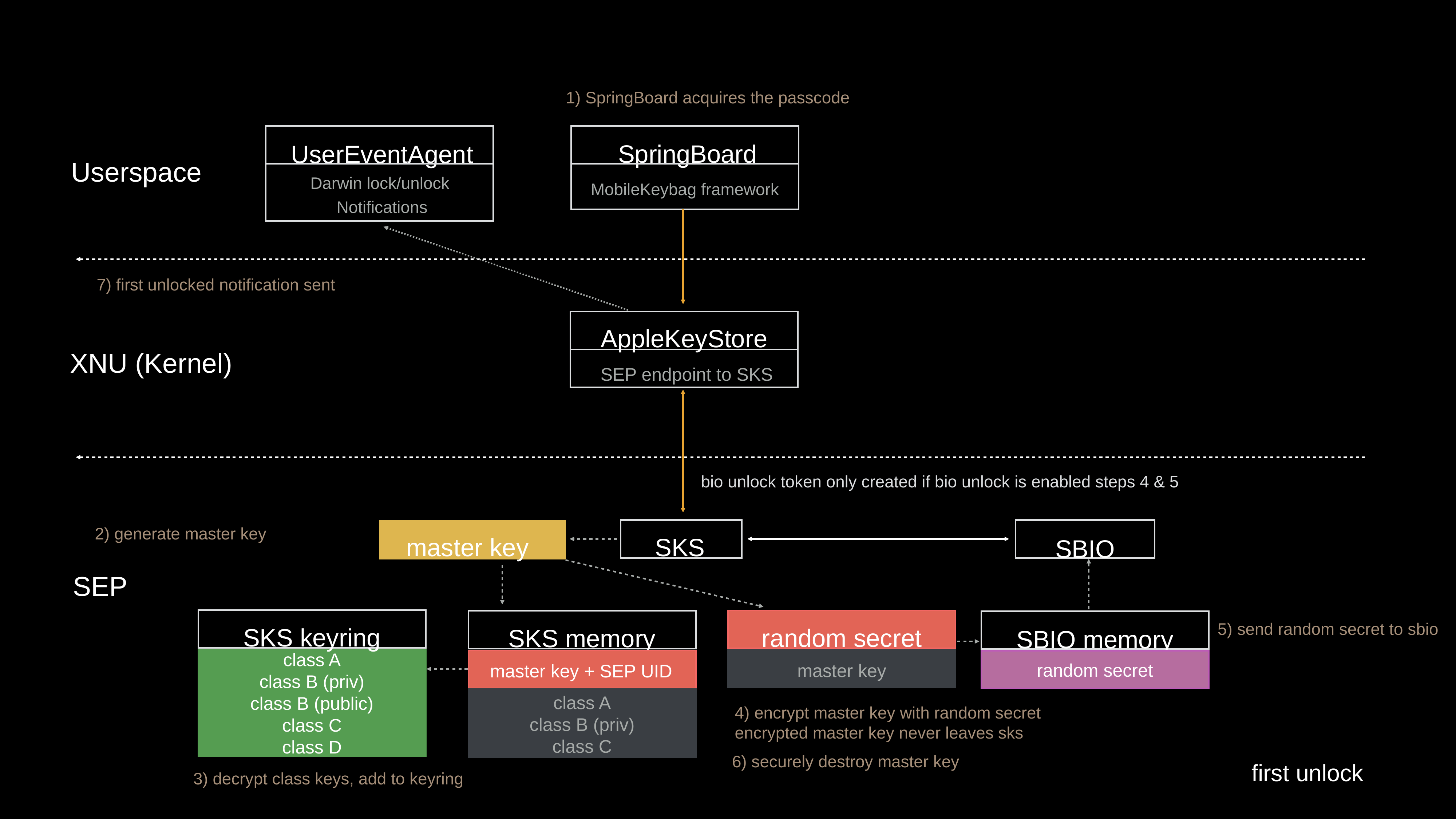

1) SpringBoard acquires the passcode

SpringBoard
UserEventAgent
Userspace

Darwin lock/unlock
Notifications
MobileKeybag framework

7) first unlocked notification sent

AppleKeyStore
XNU (Kernel)

SEP endpoint to SKS

bio unlock token only created if bio unlock is enabled steps 4 & 5
2) generate master key

master key
SKS
SBIO

SEP

SKS keyring
random secret
SKS memory
SBIO memory
5) send random secret to sbio

class A
class B (priv)
class B (public)
class C
class D

random secret
master key
master key + SEP UID

class A
class B (priv)
class C
4) encrypt master key with random secret
encrypted master key never leaves sks
6) securely destroy master key
first unlock
3) decrypt class keys, add to keyring